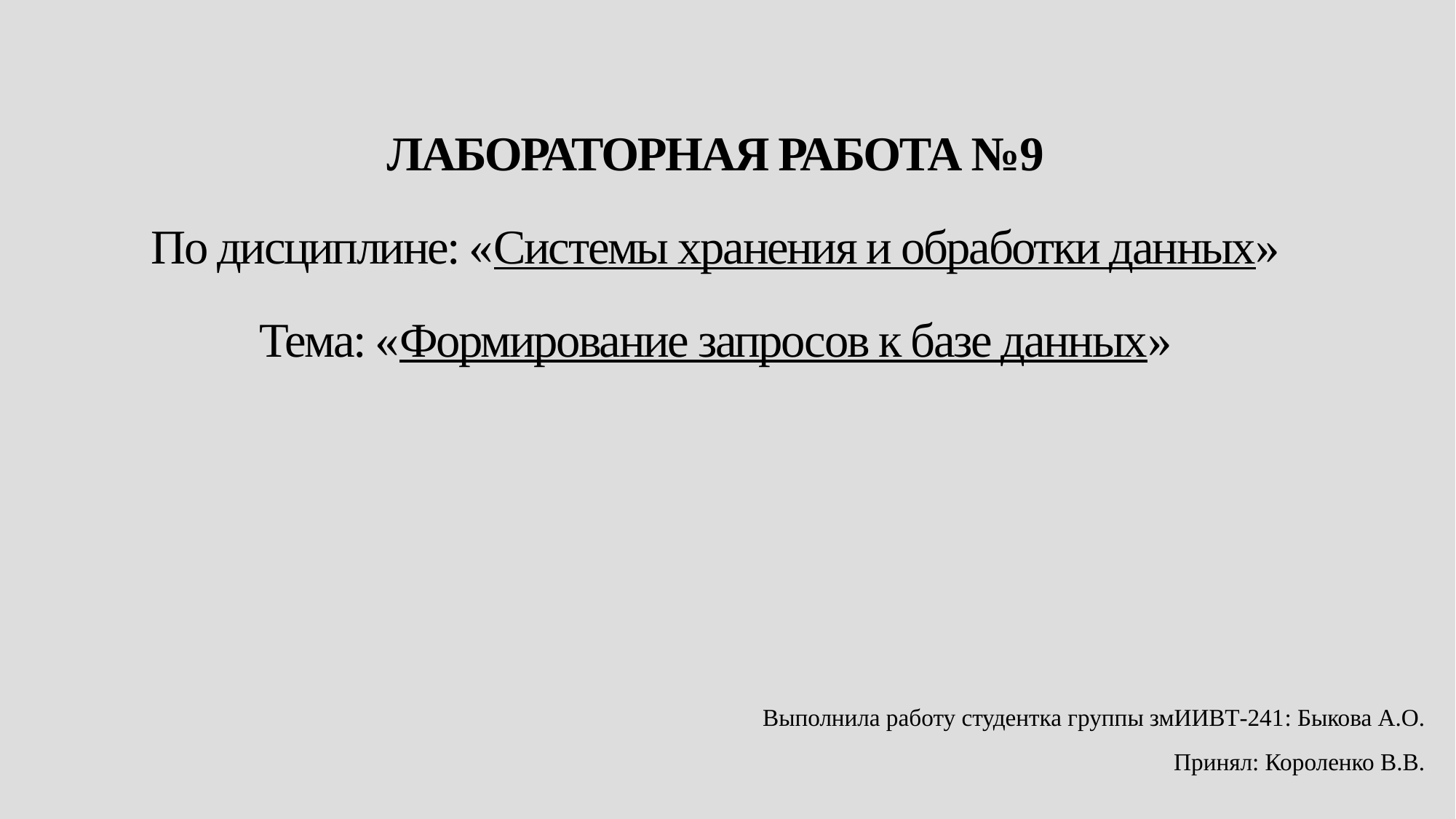

# ЛАБОРАТОРНАЯ РАБОТА №9 По дисциплине: «Системы хранения и обработки данных» Тема: «Формирование запросов к базе данных»
Выполнила работу студентка группы змИИВТ-241: Быкова А.О.
Принял: Короленко В.В.